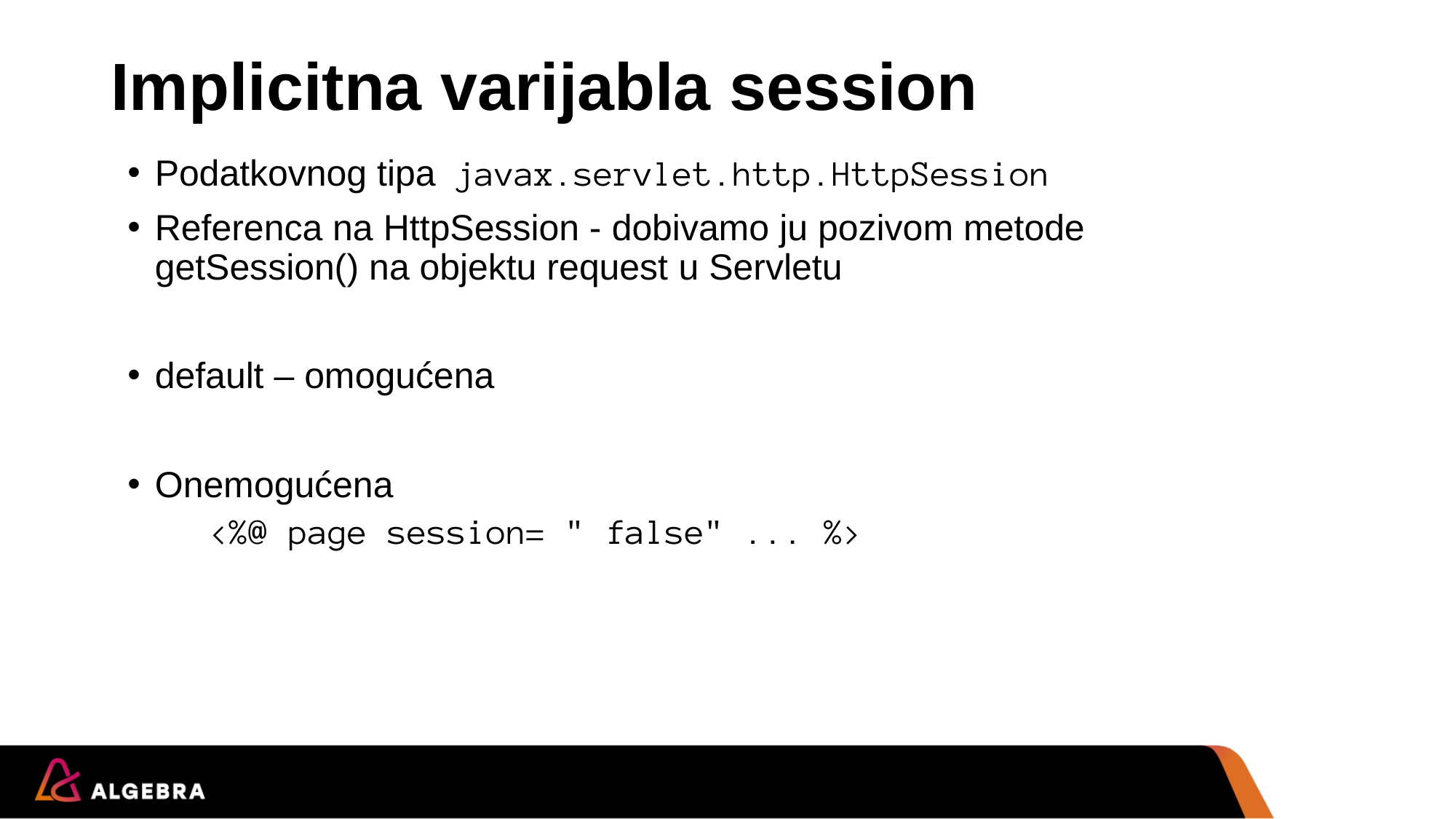

# Implicitna varijabla session
Podatkovnog tipa javax.servlet.http.HttpSession
Referenca na HttpSession - dobivamo ju pozivom metode getSession() na objektu request u Servletu

default – omogućena

Onemogućena
	<%@ page session= " false" ... %>